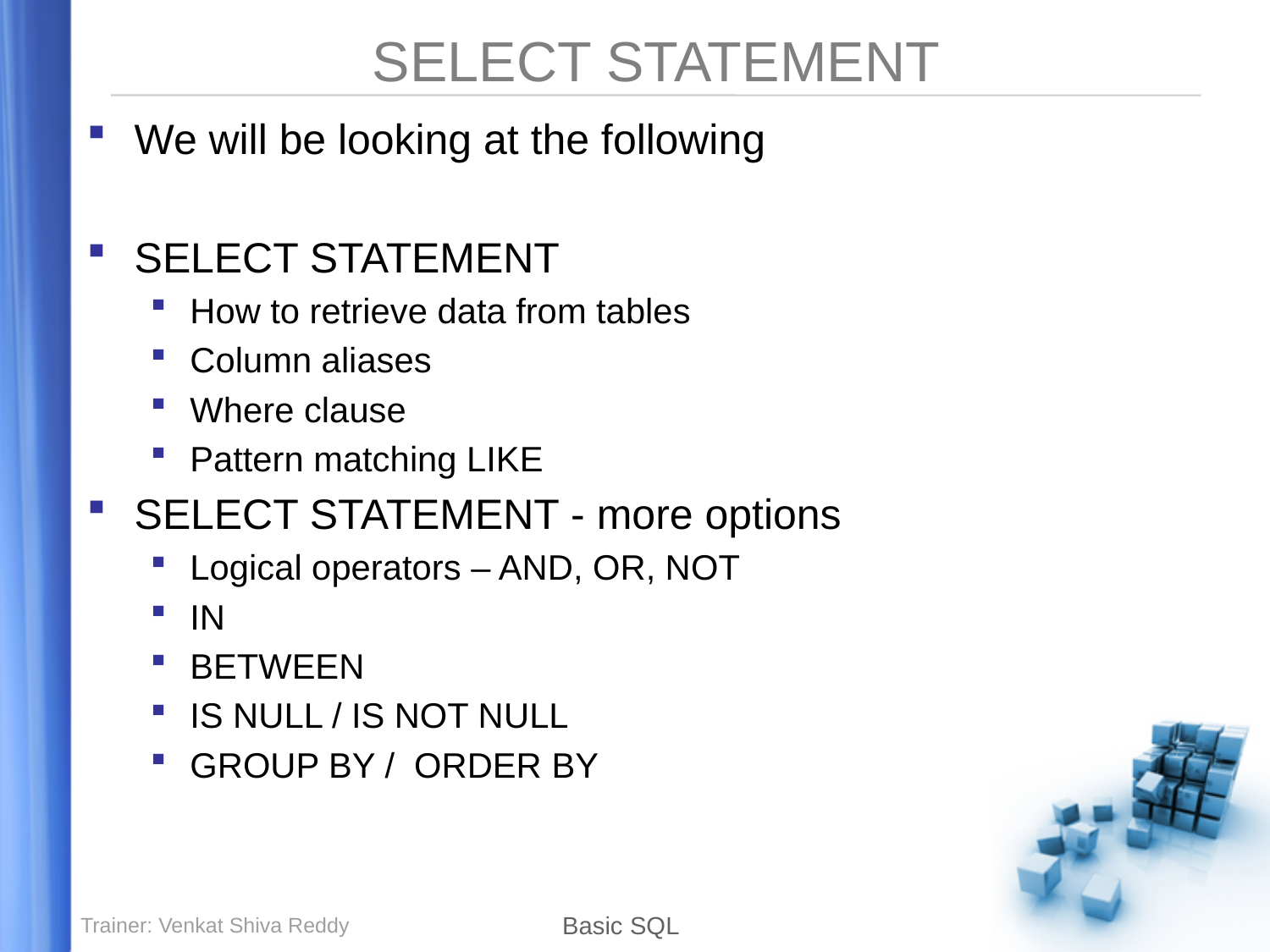

# SELECT STATEMENT
We will be looking at the following

SELECT STATEMENT
How to retrieve data from tables
Column aliases
Where clause
Pattern matching LIKE
SELECT STATEMENT - more options
Logical operators – AND, OR, NOT
IN
BETWEEN
IS NULL / IS NOT NULL
GROUP BY /  ORDER BY